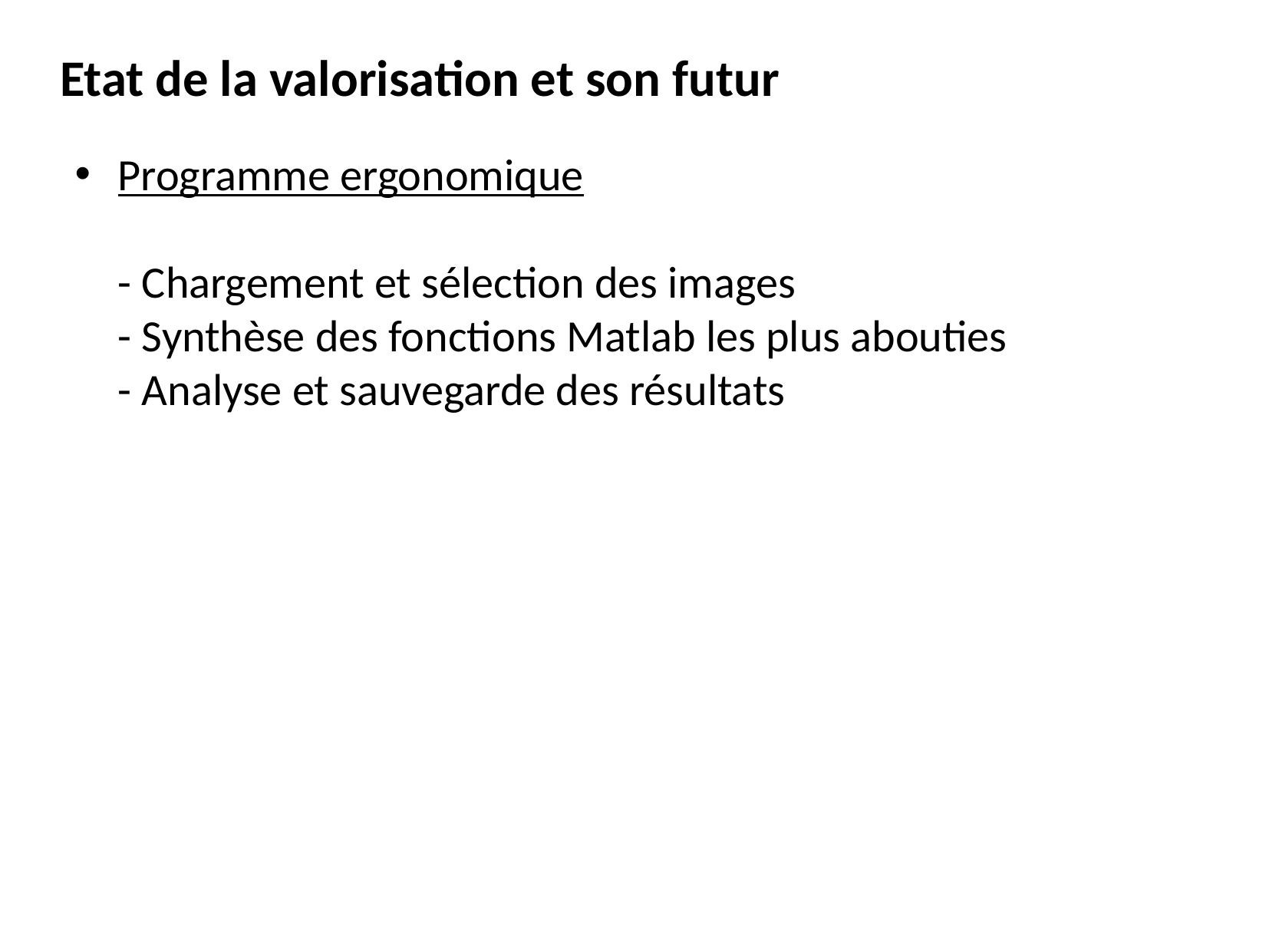

Etat de la valorisation et son futur
Programme ergonomique
- Chargement et sélection des images
- Synthèse des fonctions Matlab les plus abouties
- Analyse et sauvegarde des résultats